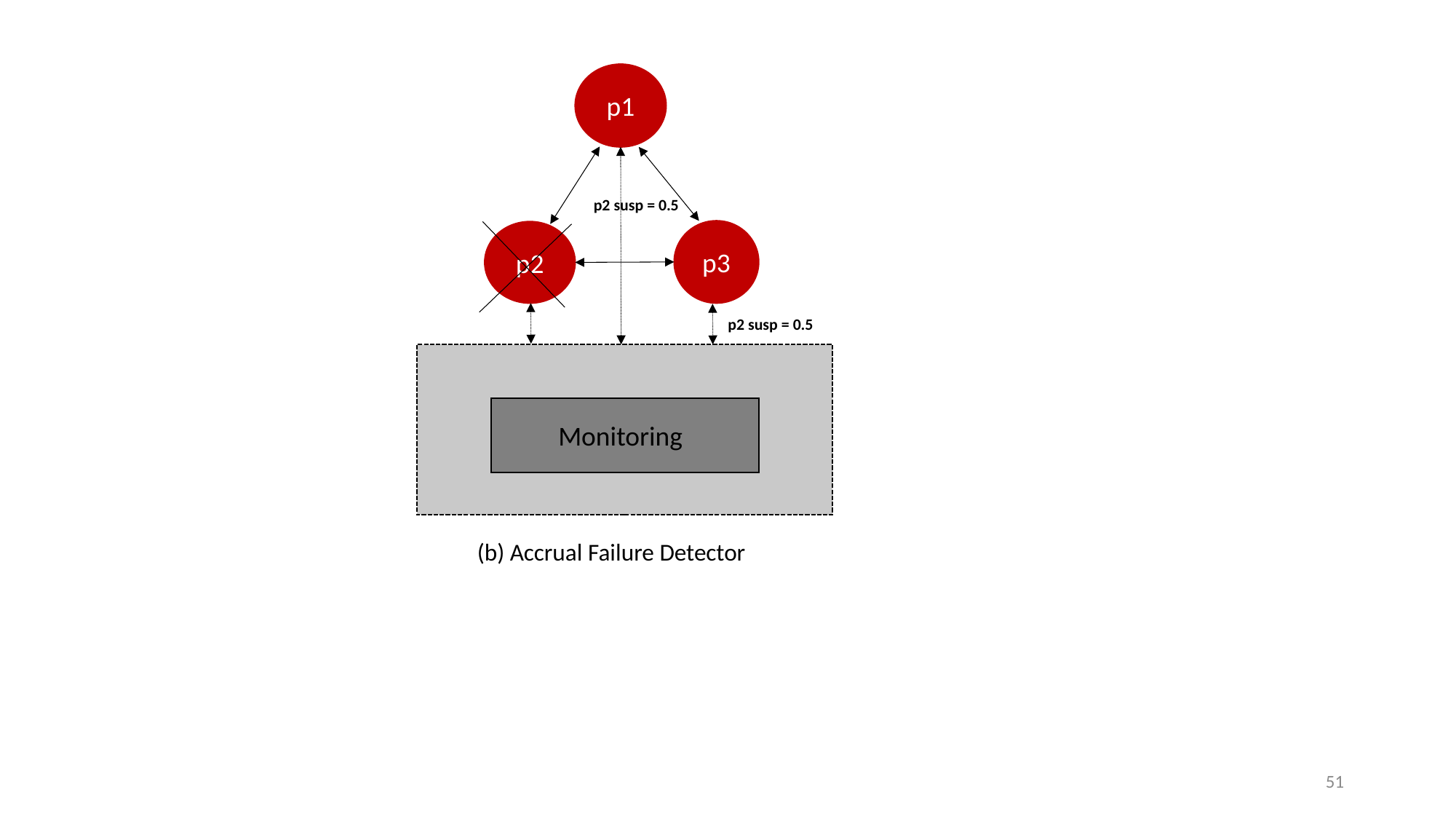

p1
p2 susp = 0.5
p3
p2
p2 susp = 0.5

Monitoring
(b) Accrual Failure Detector
51